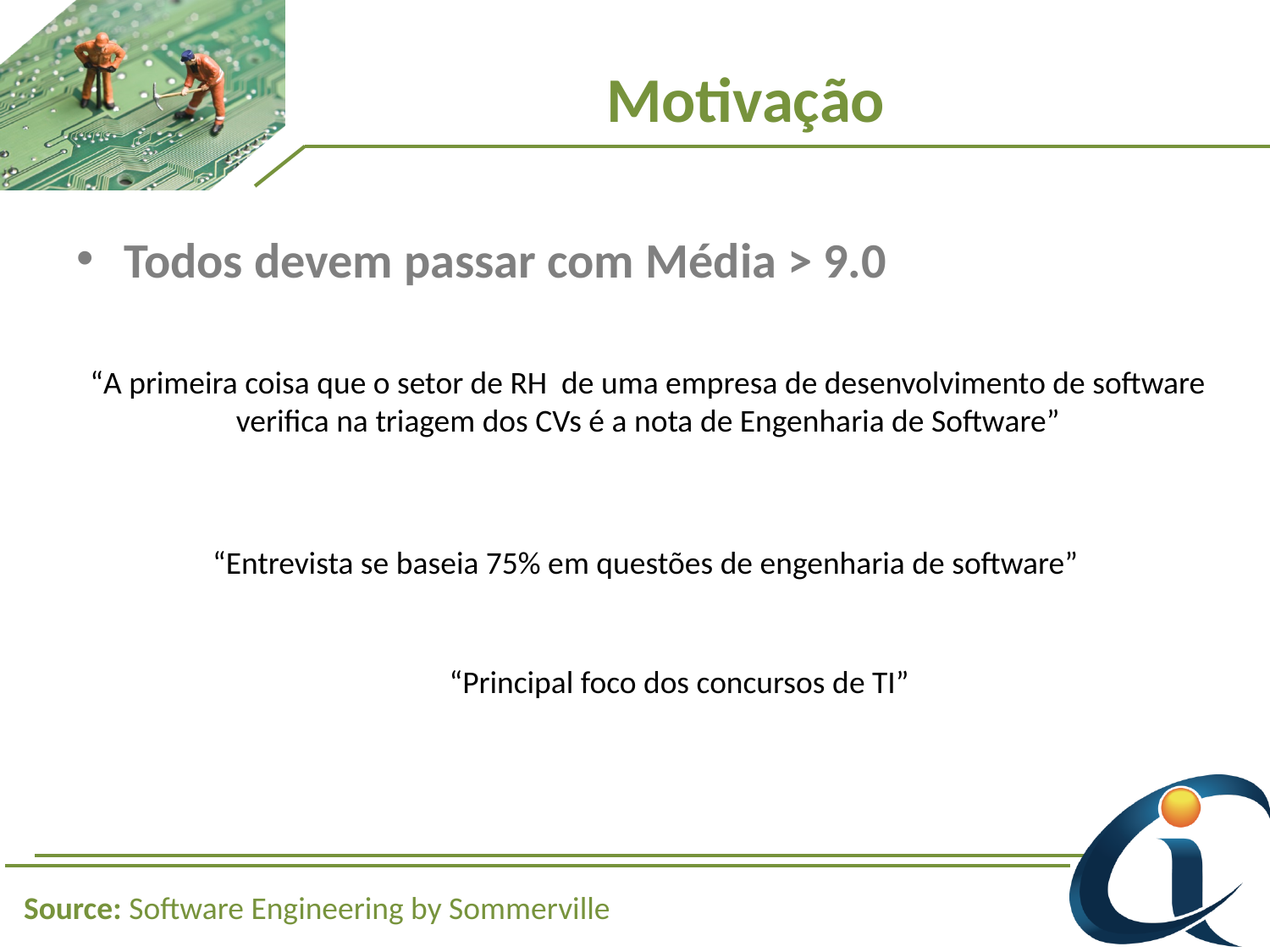

# Motivação
Todos devem passar com Média > 9.0

“A primeira coisa que o setor de RH  de uma empresa de desenvolvimento de software verifica na triagem dos CVs é a nota de Engenharia de Software”
“Entrevista se baseia 75% em questões de engenharia de software”
“Principal foco dos concursos de TI”